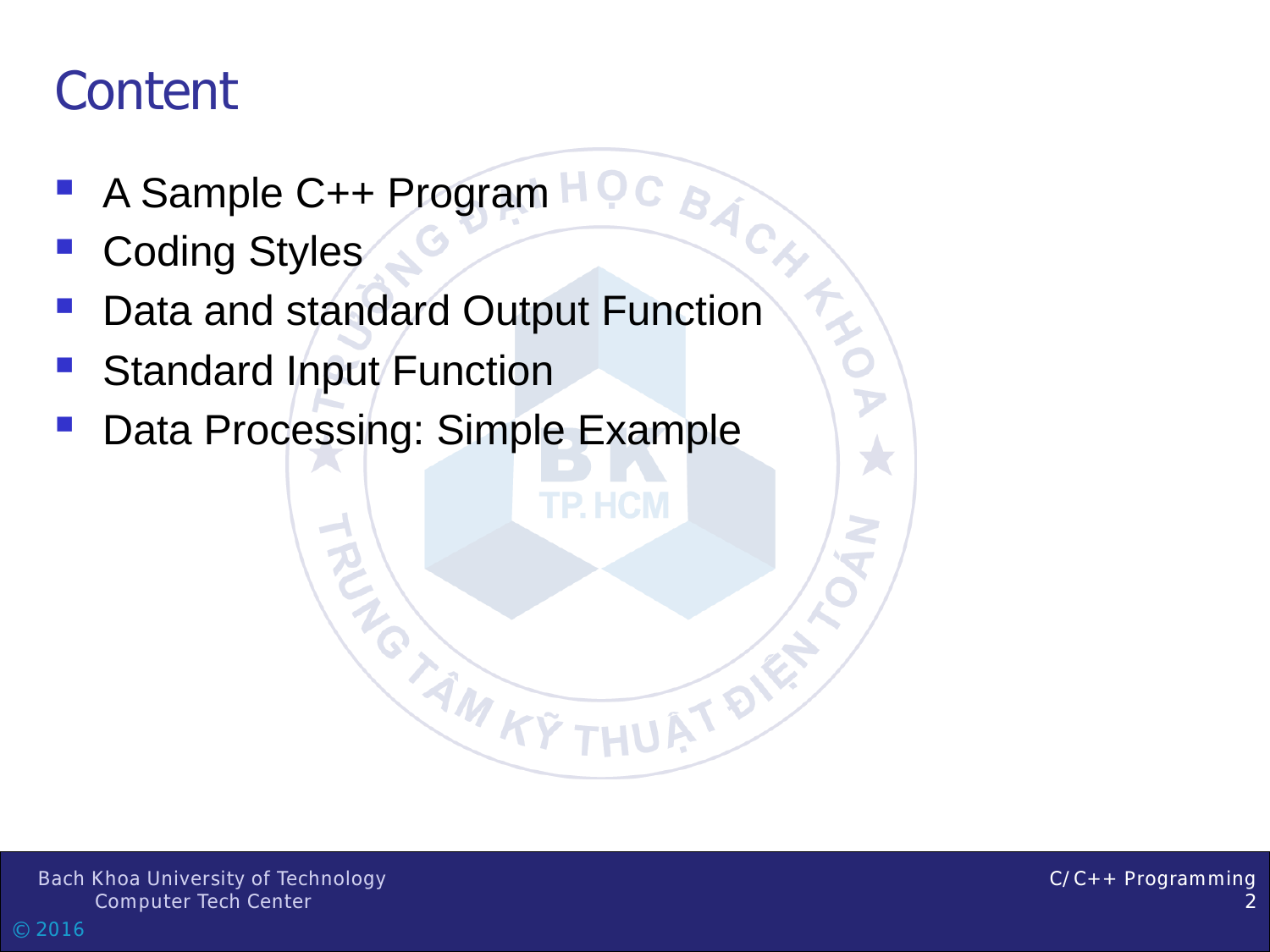

# Content
A Sample C++ Program
Coding Styles
Data and standard Output Function
Standard Input Function
Data Processing: Simple Example